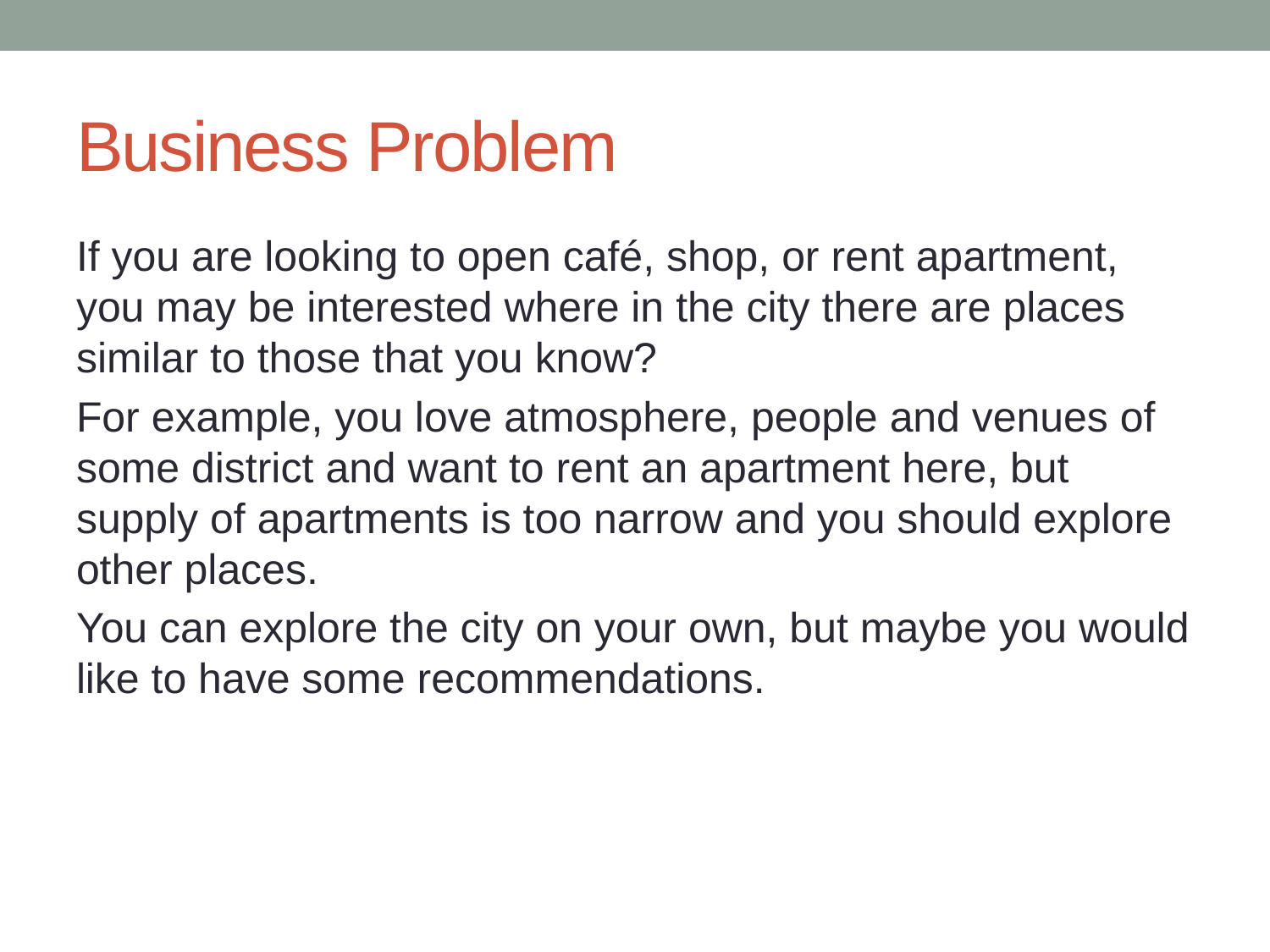

# Business Problem
If you are looking to open café, shop, or rent apartment, you may be interested where in the city there are places similar to those that you know?
For example, you love atmosphere, people and venues of some district and want to rent an apartment here, but supply of apartments is too narrow and you should explore other places.
You can explore the city on your own, but maybe you would like to have some recommendations.